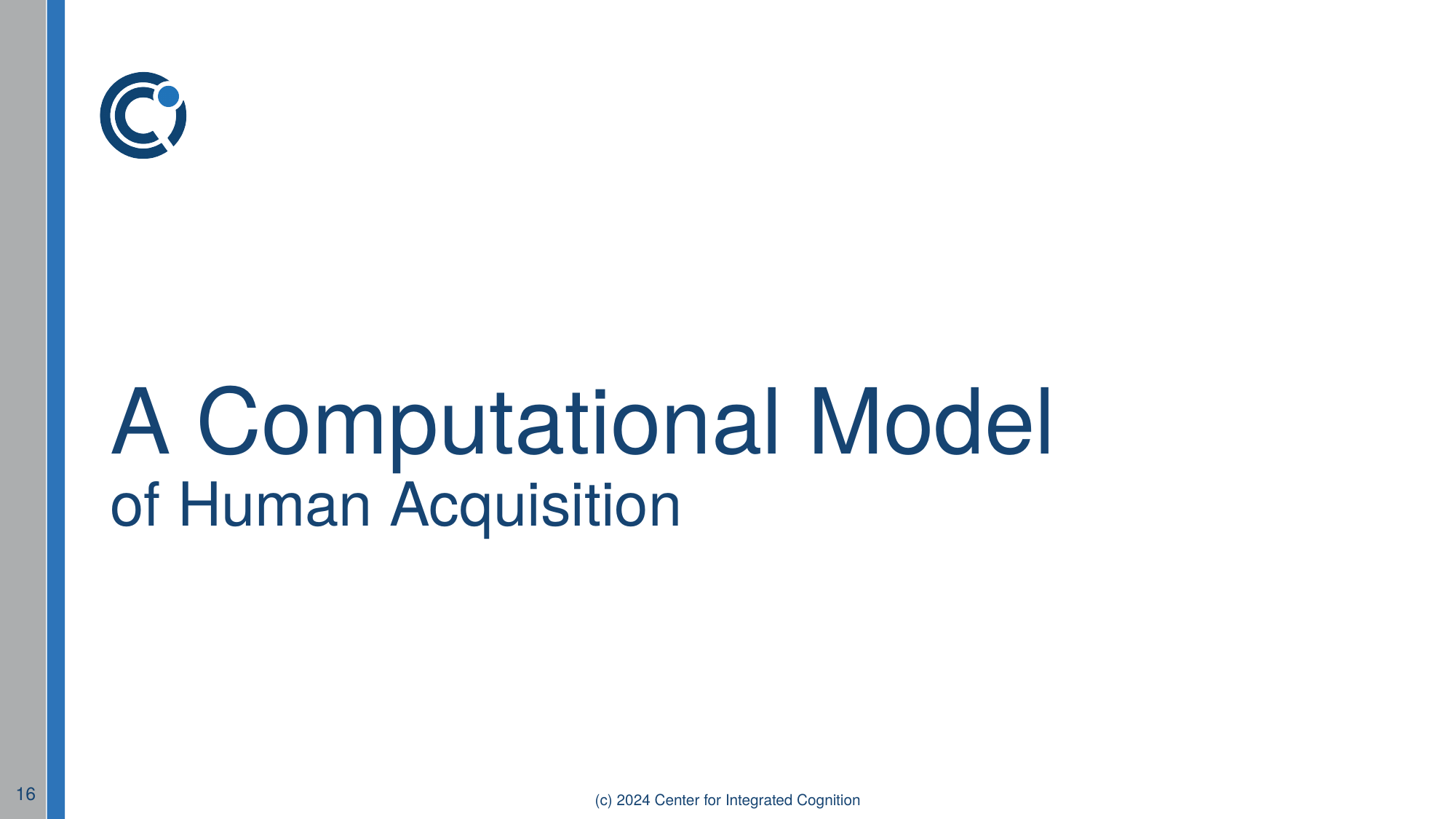

# A Computational Model of Human Acquisition

16
(c) 2024 Center for Integrated Cognition